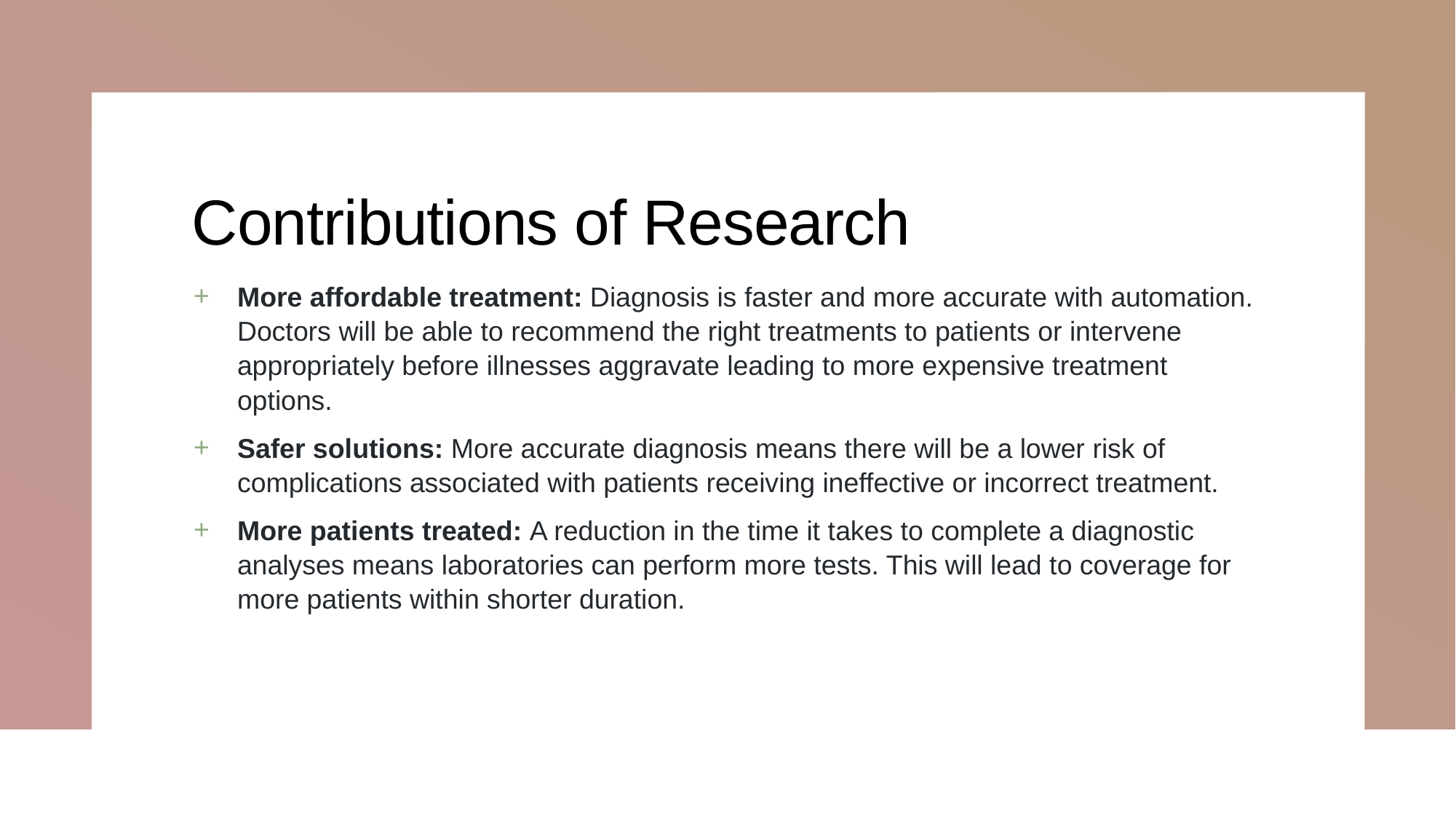

# Contributions of Research
More affordable treatment: Diagnosis is faster and more accurate with automation. Doctors will be able to recommend the right treatments to patients or intervene appropriately before illnesses aggravate leading to more expensive treatment options.
Safer solutions: More accurate diagnosis means there will be a lower risk of complications associated with patients receiving ineffective or incorrect treatment.
More patients treated: A reduction in the time it takes to complete a diagnostic analyses means laboratories can perform more tests. This will lead to coverage for more patients within shorter duration.